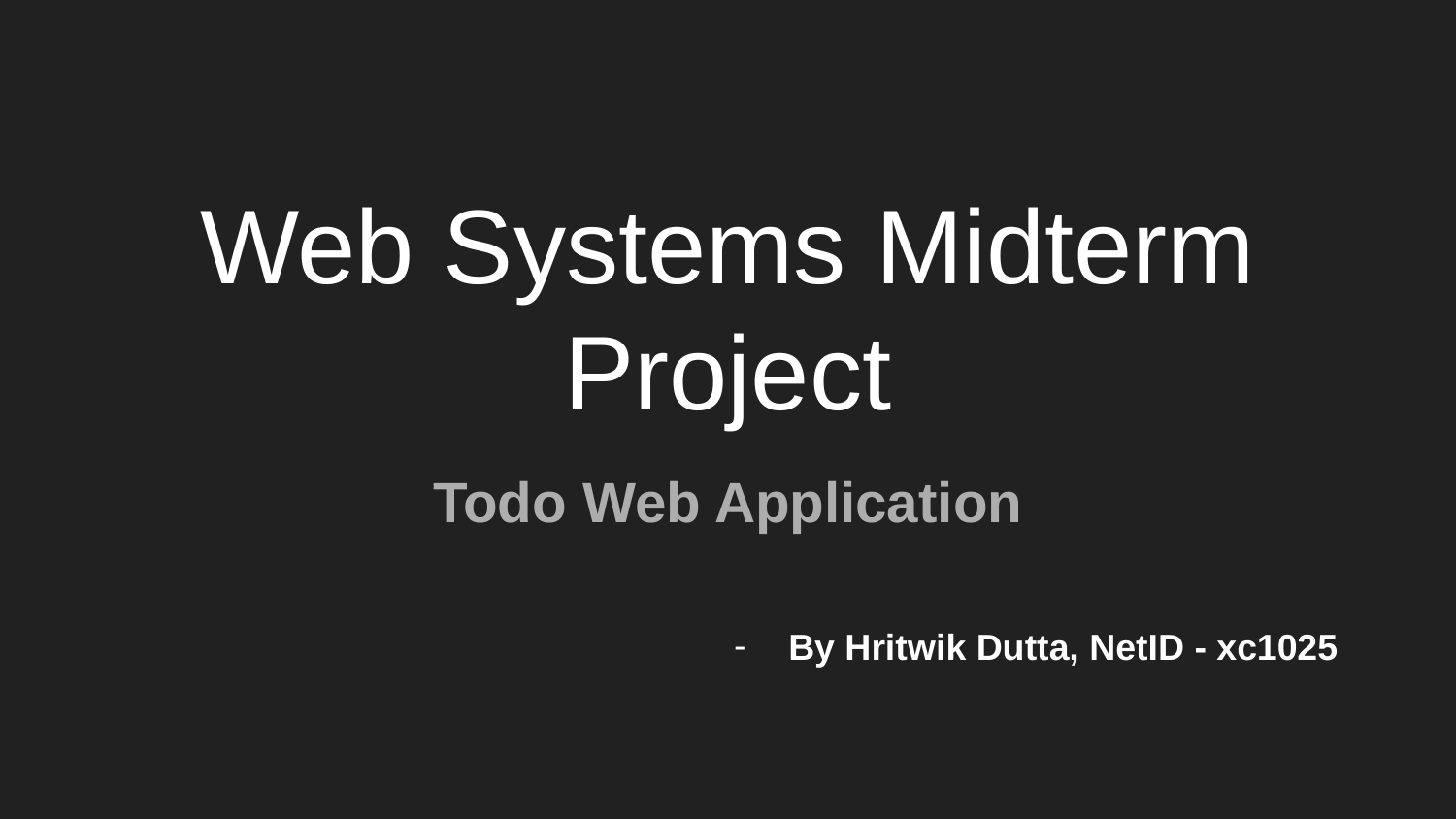

# Web Systems Midterm Project
Todo Web Application
By Hritwik Dutta, NetID - xc1025